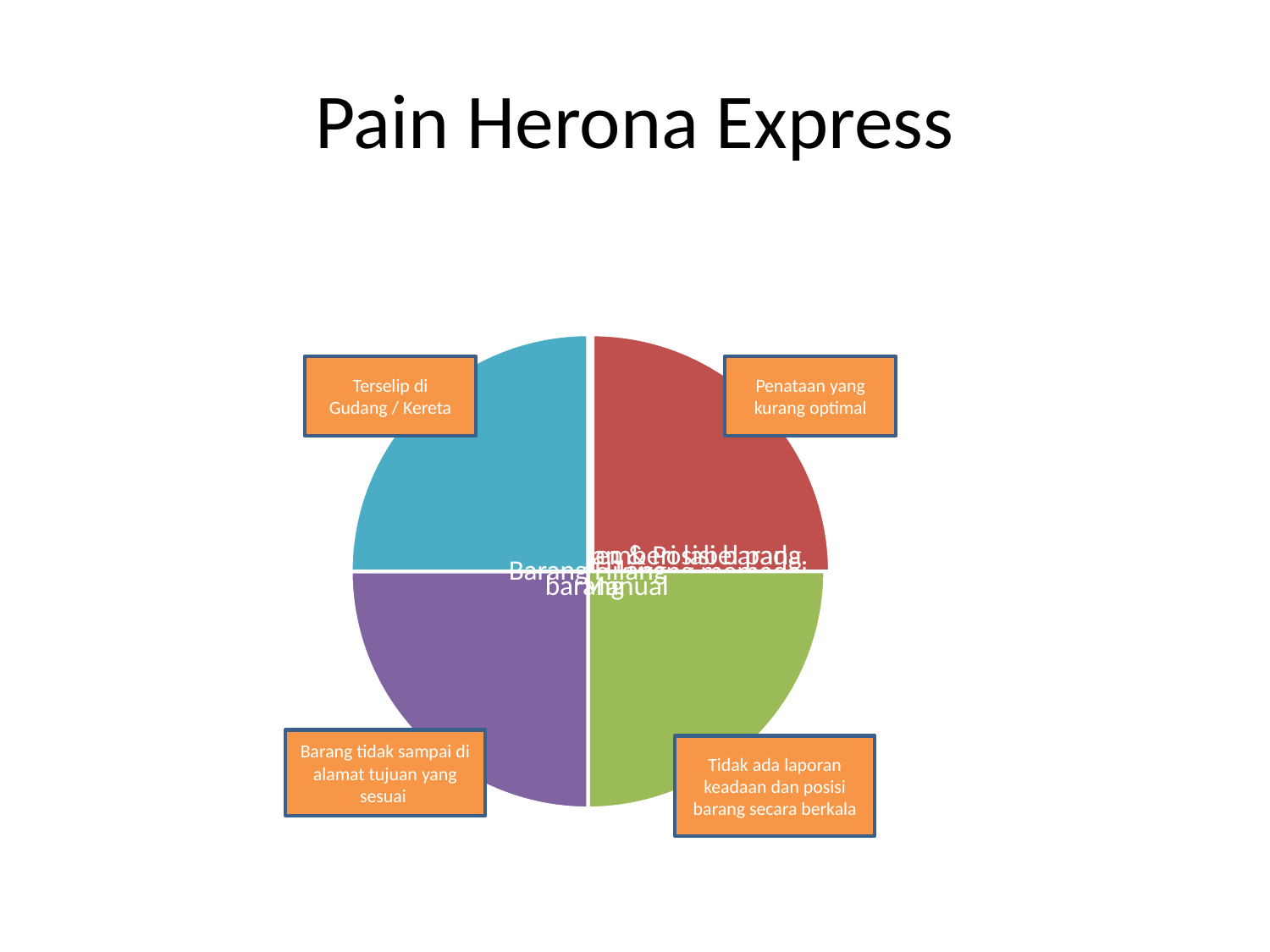

# Pain Herona Express

Sistem Inventory yang kurang memadai
Pengecekan  Keadaan & Posisi barang masih Manual
Kesalahan dalam memberi label pada barang
Barang Hilang
Terselip di Gudang / Kereta
Penataan yang kurang optimal
Barang tidak sampai di alamat tujuan yang sesuai
Tidak ada laporan keadaan dan posisi barang secara berkala